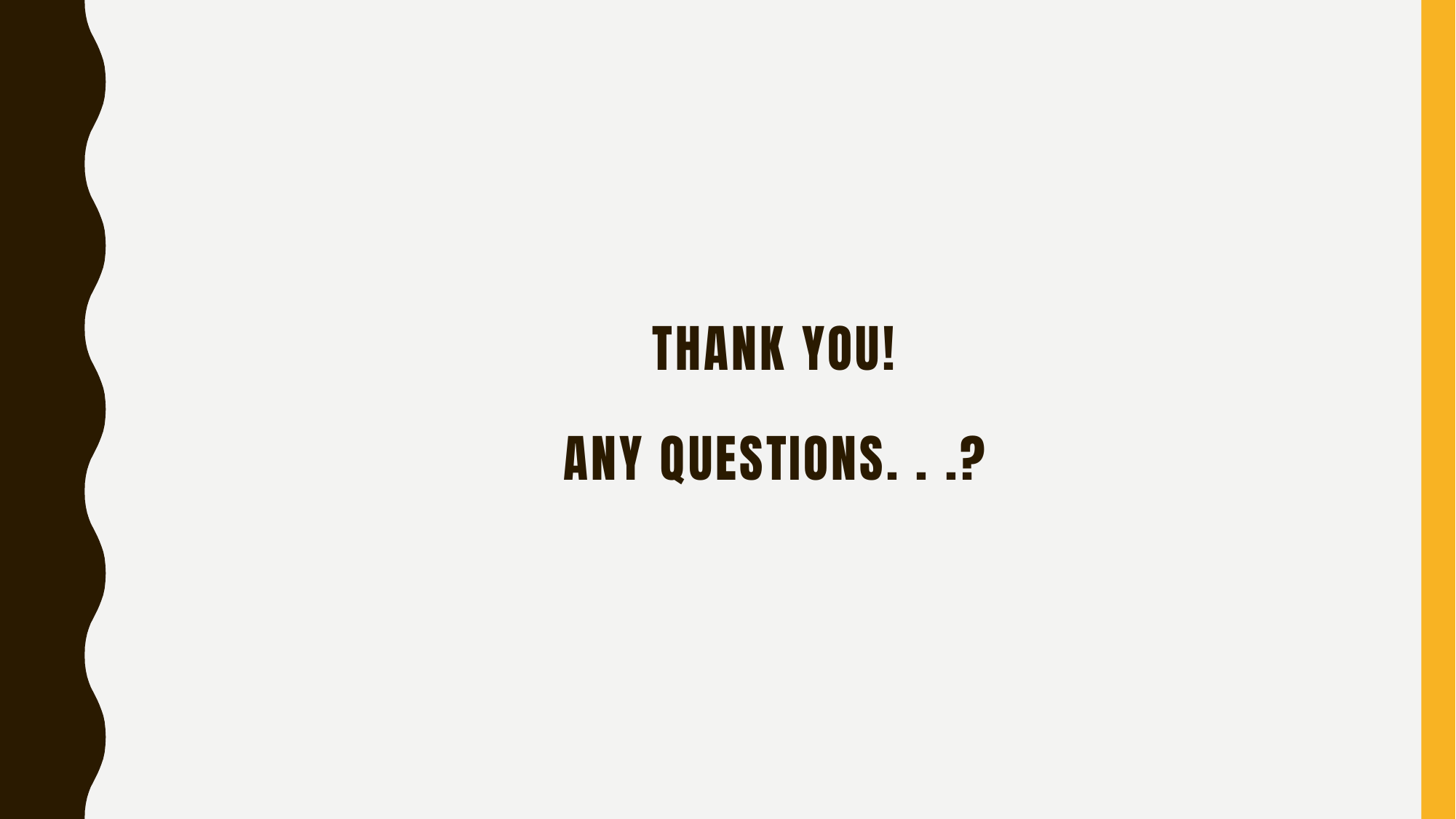

# Thank you! Any questions. . .?